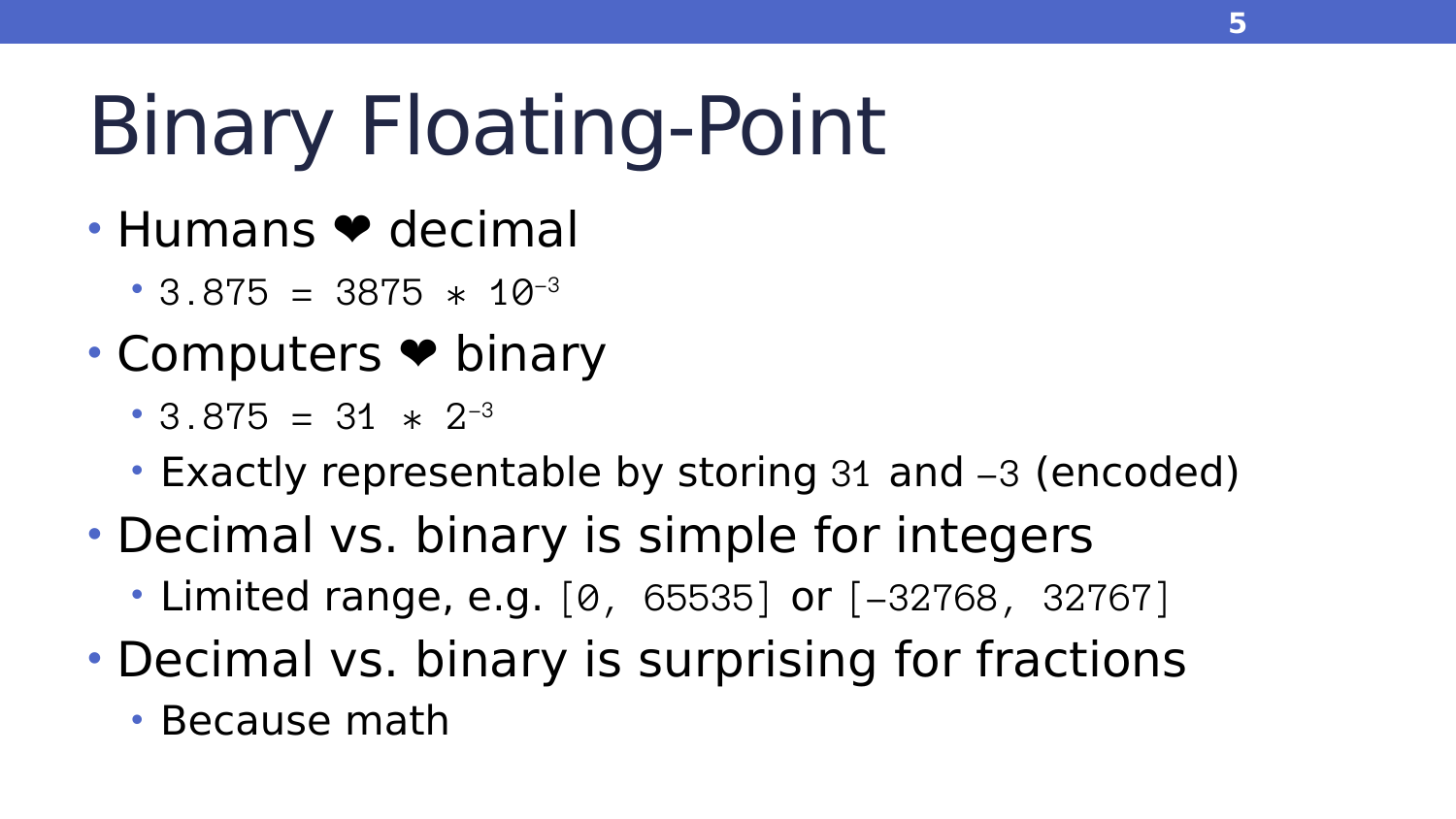

5
# Binary Floating-Point
Humans ❤ decimal
3.875 = 3875 * 10-3
Computers ❤ binary
3.875 = 31 * 2-3
Exactly representable by storing 31 and -3 (encoded)
Decimal vs. binary is simple for integers
Limited range, e.g. [0, 65535] or [-32768, 32767]
Decimal vs. binary is surprising for fractions
Because math